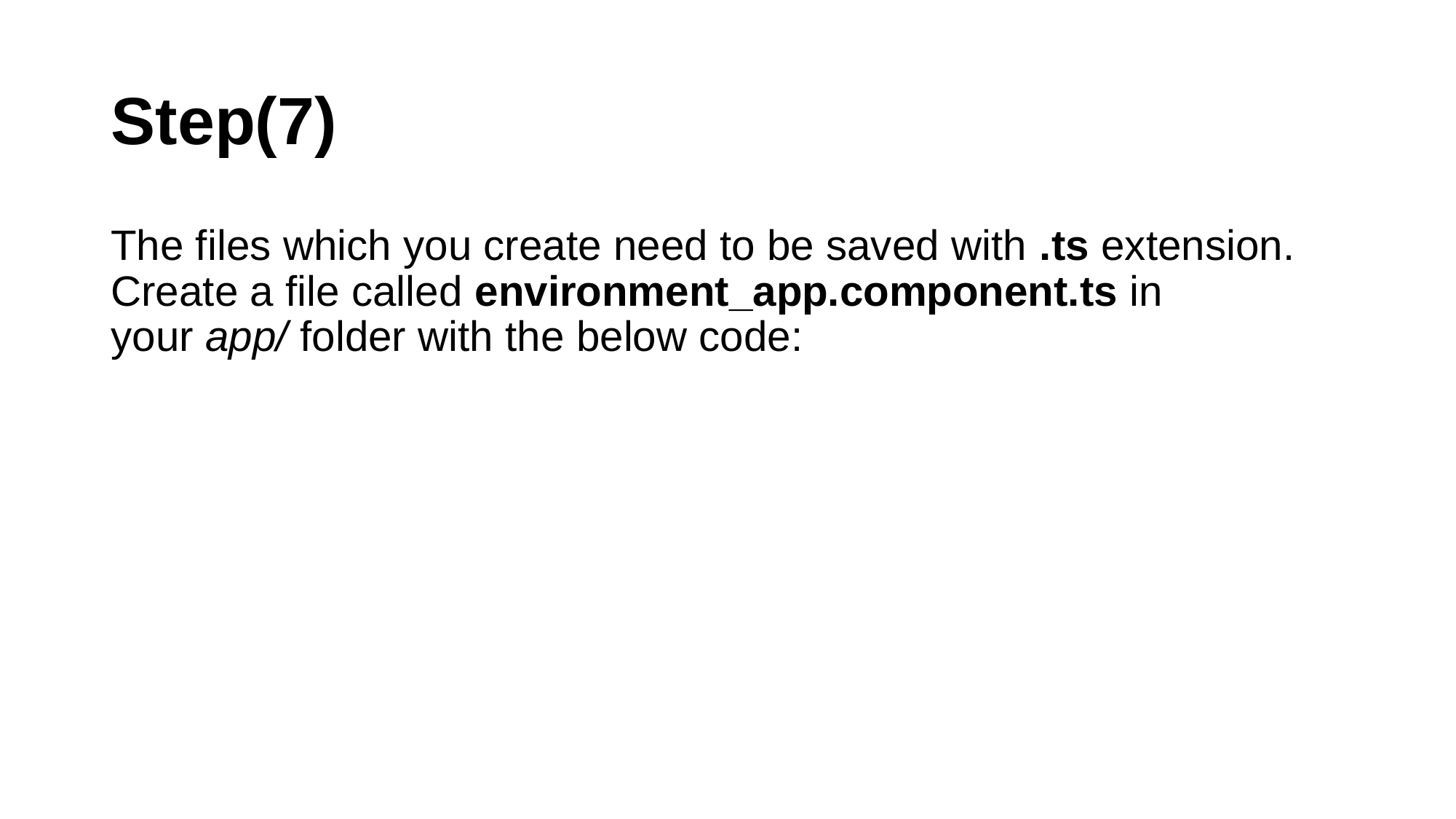

# Step(7)
The files which you create need to be saved with .ts extension. Create a file called environment_app.component.ts in your app/ folder with the below code: